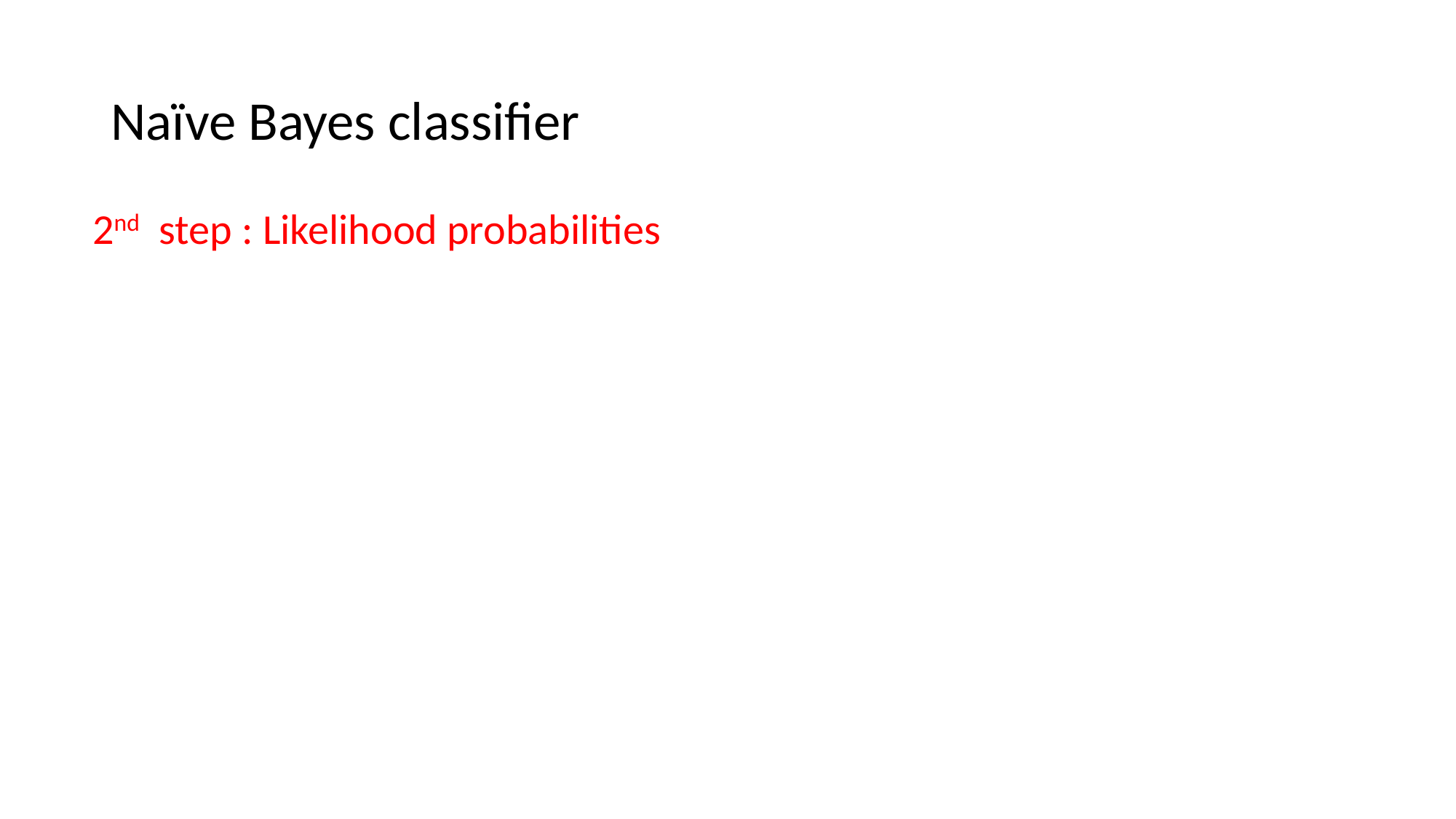

# Naïve Bayes classifier
2nd  step : Likelihood probabilities